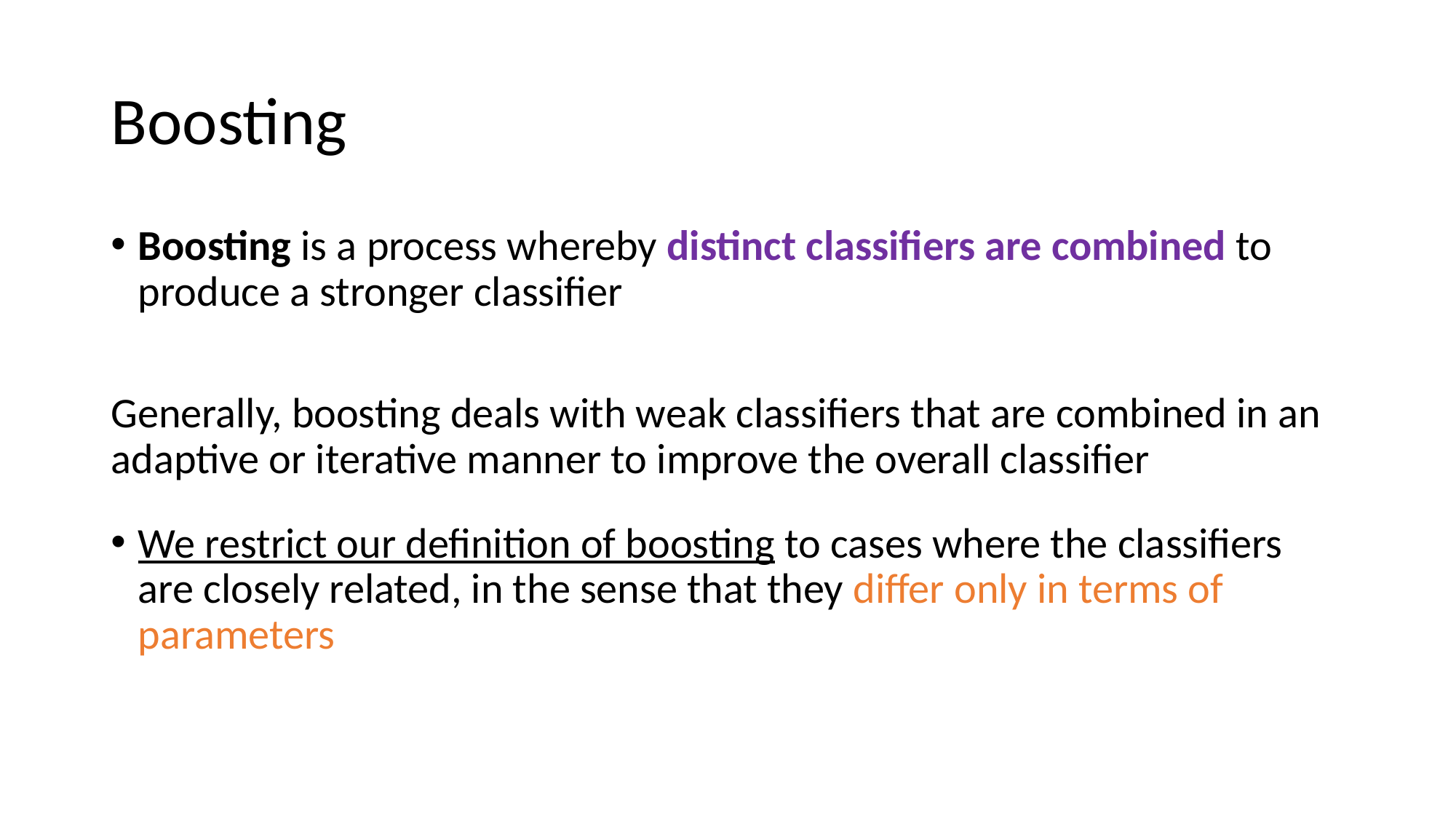

# Boosting
Boosting is a process whereby distinct classifiers are combined to produce a stronger classifier

Generally, boosting deals with weak classifiers that are combined in an adaptive or iterative manner to improve the overall classifier

We restrict our definition of boosting to cases where the classifiers are closely related, in the sense that they differ only in terms of parameters